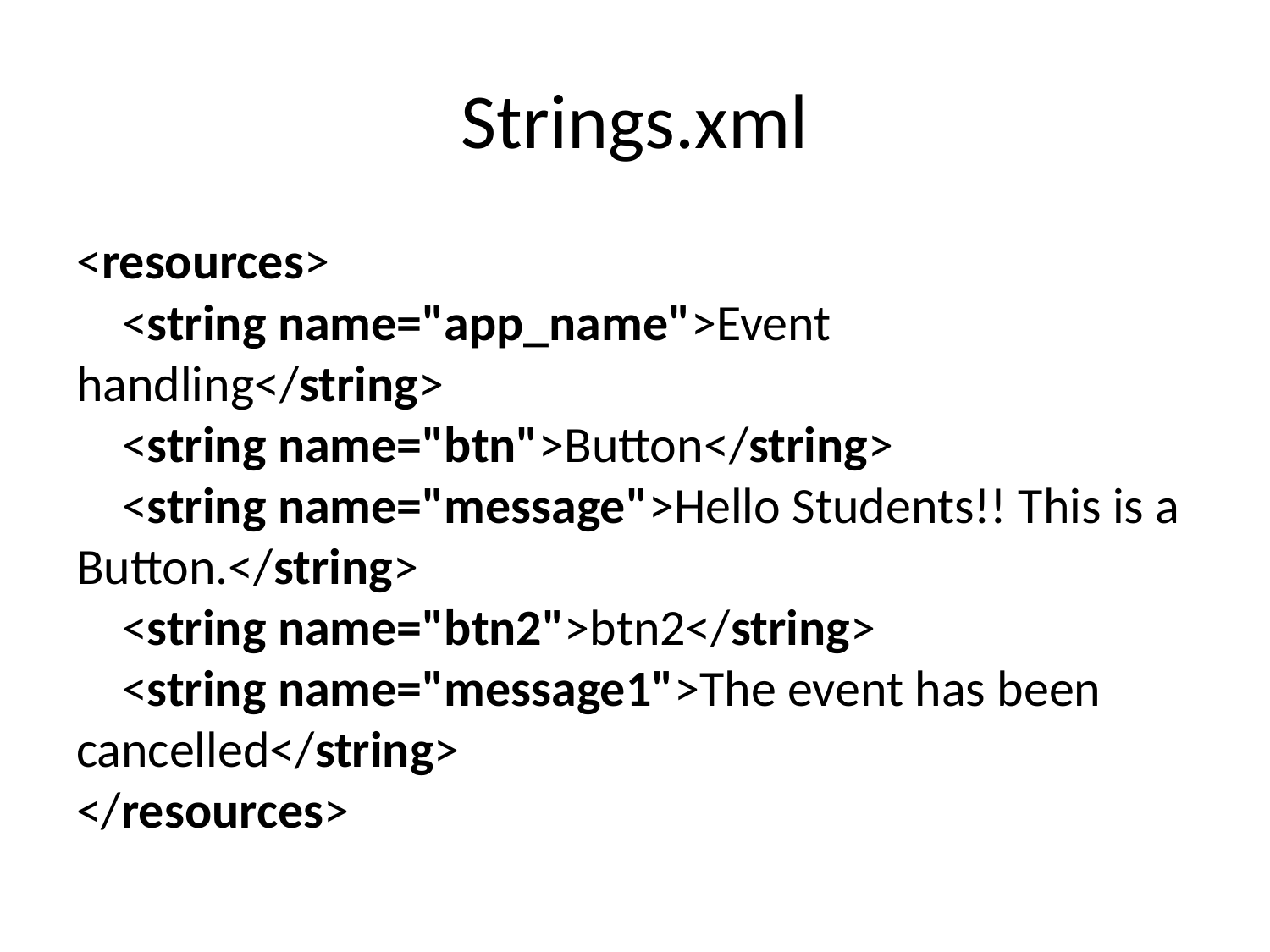

# Strings.xml
<resources>
    <string name="app_name">Event handling</string>
    <string name="btn">Button</string>
    <string name="message">Hello Students!! This is a Button.</string>
    <string name="btn2">btn2</string>
    <string name="message1">The event has been cancelled</string>
</resources>